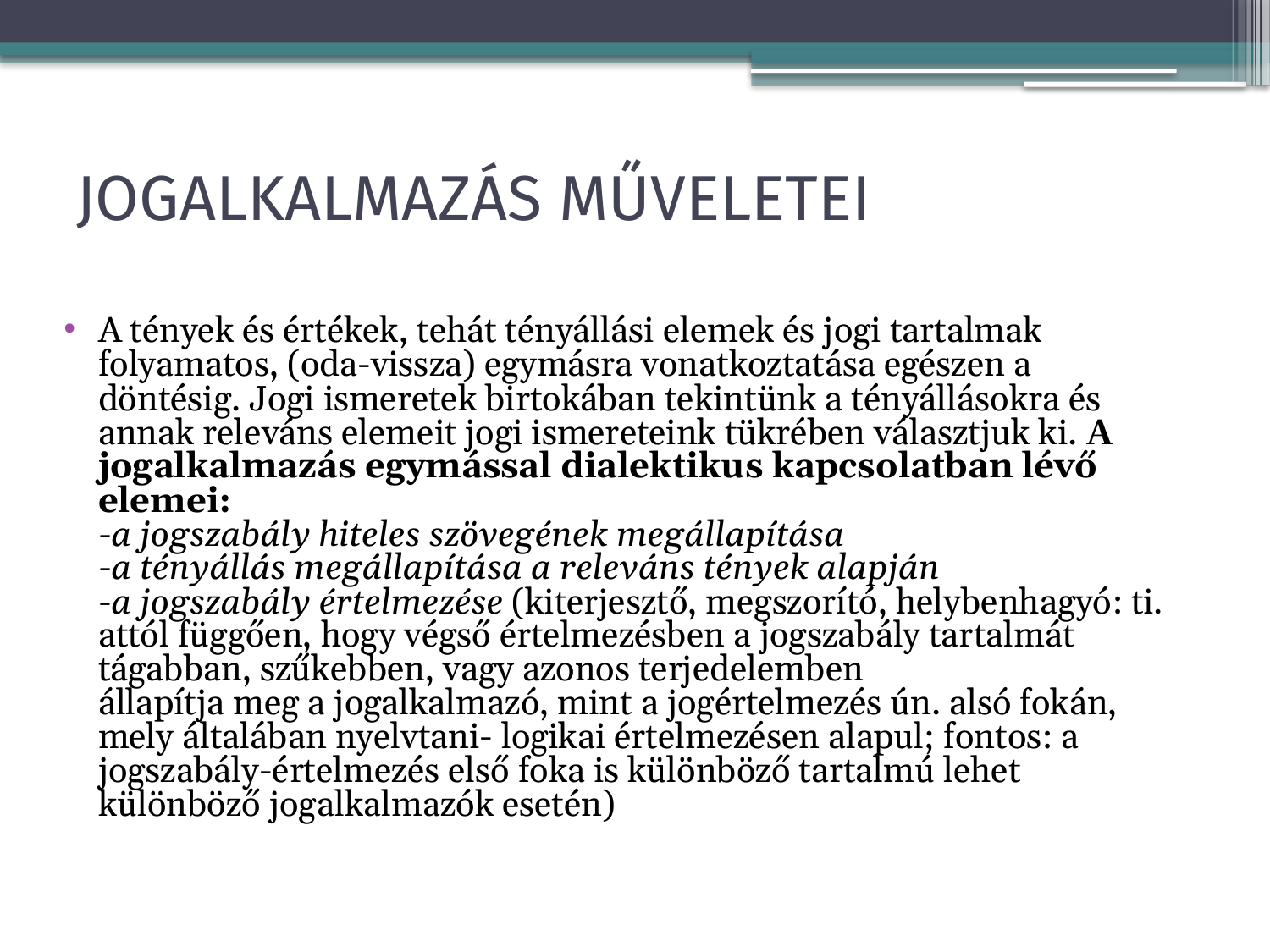

# JOGALKALMAZÁS MŰVELETEI

A tények és értékek, tehát tényállási elemek és jogi tartalmak folyamatos, (oda-vissza) egymásra vonatkoztatása egészen a döntésig. Jogi ismeretek birtokában tekintünk a tényállásokra és annak releváns elemeit jogi ismereteink tükrében választjuk ki. A jogalkalmazás egymással dialektikus kapcsolatban lévő elemei:
-a jogszabály hiteles szövegének megállapítása
-a tényállás megállapítása a releváns tények alapján
-a jogszabály értelmezése (kiterjesztő, megszorító, helybenhagyó: ti. attól függően, hogy végső értelmezésben a jogszabály tartalmát tágabban, szűkebben, vagy azonos terjedelemben
állapítja meg a jogalkalmazó, mint a jogértelmezés ún. alsó fokán, mely általában nyelvtani- logikai értelmezésen alapul; fontos: a jogszabály-értelmezés első foka is különböző tartalmú lehet különböző jogalkalmazók esetén)